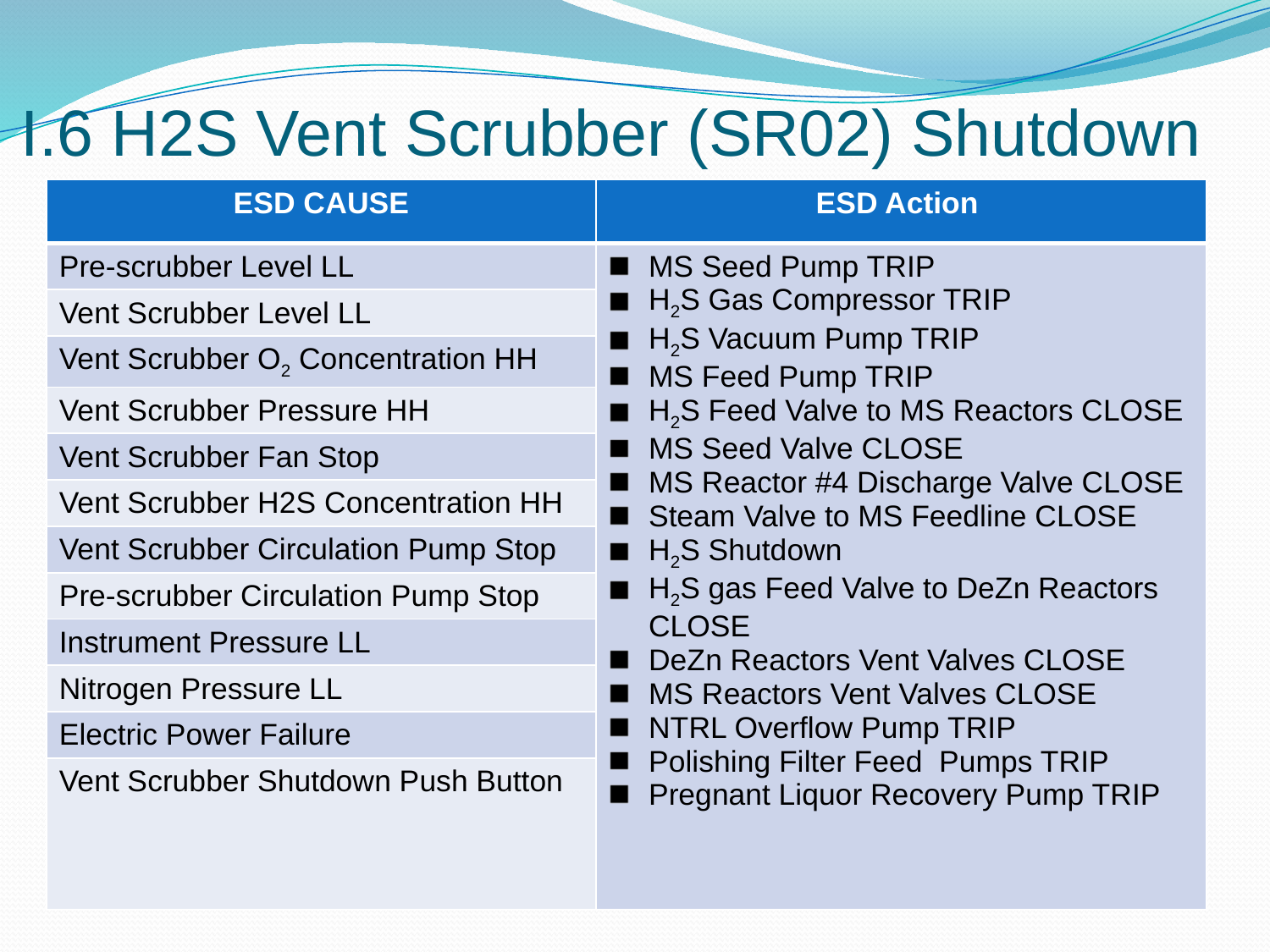

# I.6 H2S Vent Scrubber (SR02) Shutdown
| ESD CAUSE | ESD Action |
| --- | --- |
| Pre-scrubber Level LL | MS Seed Pump TRIP H2S Gas Compressor TRIP H2S Vacuum Pump TRIP MS Feed Pump TRIP H2S Feed Valve to MS Reactors CLOSE MS Seed Valve CLOSE MS Reactor #4 Discharge Valve CLOSE Steam Valve to MS Feedline CLOSE H2S Shutdown H2S gas Feed Valve to DeZn Reactors CLOSE DeZn Reactors Vent Valves CLOSE MS Reactors Vent Valves CLOSE NTRL Overflow Pump TRIP Polishing Filter Feed Pumps TRIP Pregnant Liquor Recovery Pump TRIP |
| Vent Scrubber Level LL |  |
| Vent Scrubber O2 Concentration HH |  |
| Vent Scrubber Pressure HH |  |
| Vent Scrubber Fan Stop |  |
| Vent Scrubber H2S Concentration HH |  |
| Vent Scrubber Circulation Pump Stop |  |
| Pre-scrubber Circulation Pump Stop |  |
| Instrument Pressure LL |  |
| Nitrogen Pressure LL |  |
| Electric Power Failure |  |
| Vent Scrubber Shutdown Push Button |  |